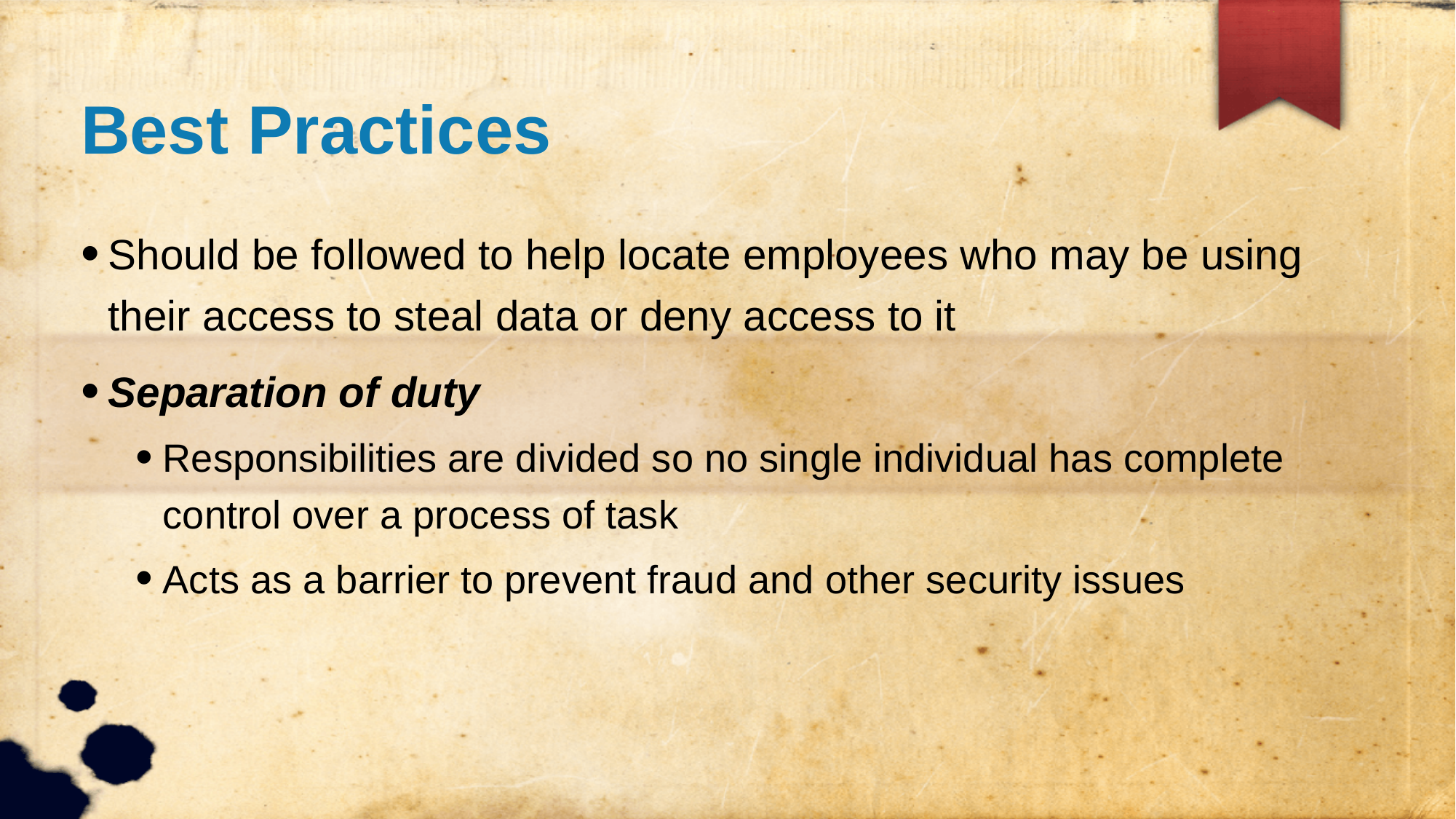

Best Practices
Should be followed to help locate employees who may be using their access to steal data or deny access to it
Separation of duty
Responsibilities are divided so no single individual has complete control over a process of task
Acts as a barrier to prevent fraud and other security issues